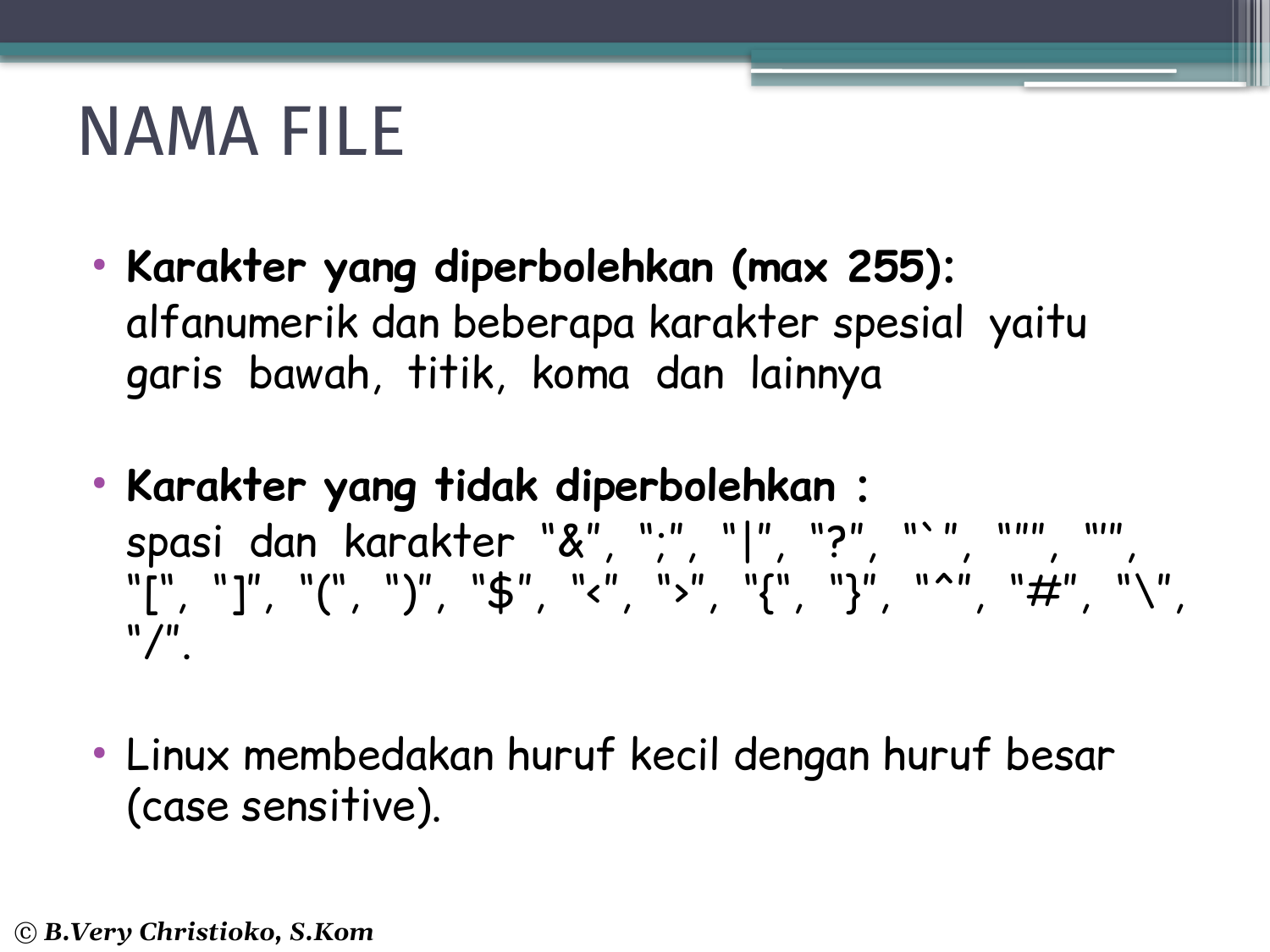

# NAMA FILE
Karakter yang diperbolehkan (max 255):
	alfanumerik dan beberapa karakter spesial  yaitu  garis  bawah,  titik,  koma  dan  lainnya

Karakter yang tidak diperbolehkan :
	spasi  dan  karakter  “&”,  “;”,  “|”,  “?”,  “`”,  “””,  “’”,  “[“,  “]”,  “(“,  “)”,  “$”,  “<”,  “>”,  “{“,  “}”,  “^”,  “#”,  “\”, “/”.

Linux membedakan huruf kecil dengan huruf besar (case sensitive).
© B.Very Christioko, S.Kom